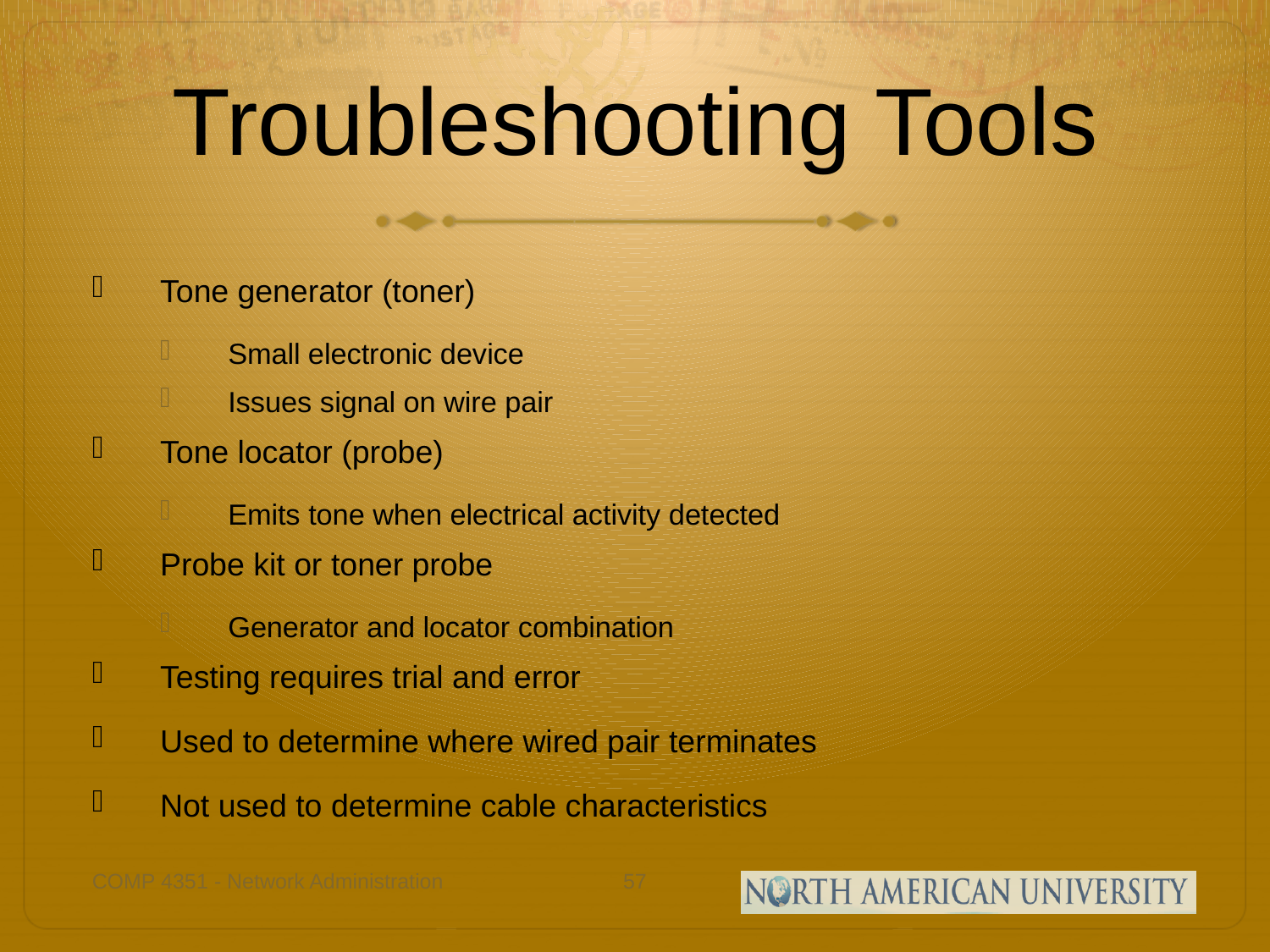

# Troubleshooting Tools
Tone generator (toner)
Small electronic device
Issues signal on wire pair
Tone locator (probe)
Emits tone when electrical activity detected
Probe kit or toner probe
Generator and locator combination
Testing requires trial and error
Used to determine where wired pair terminates
Not used to determine cable characteristics

COMP 4351 - Network Administration
57